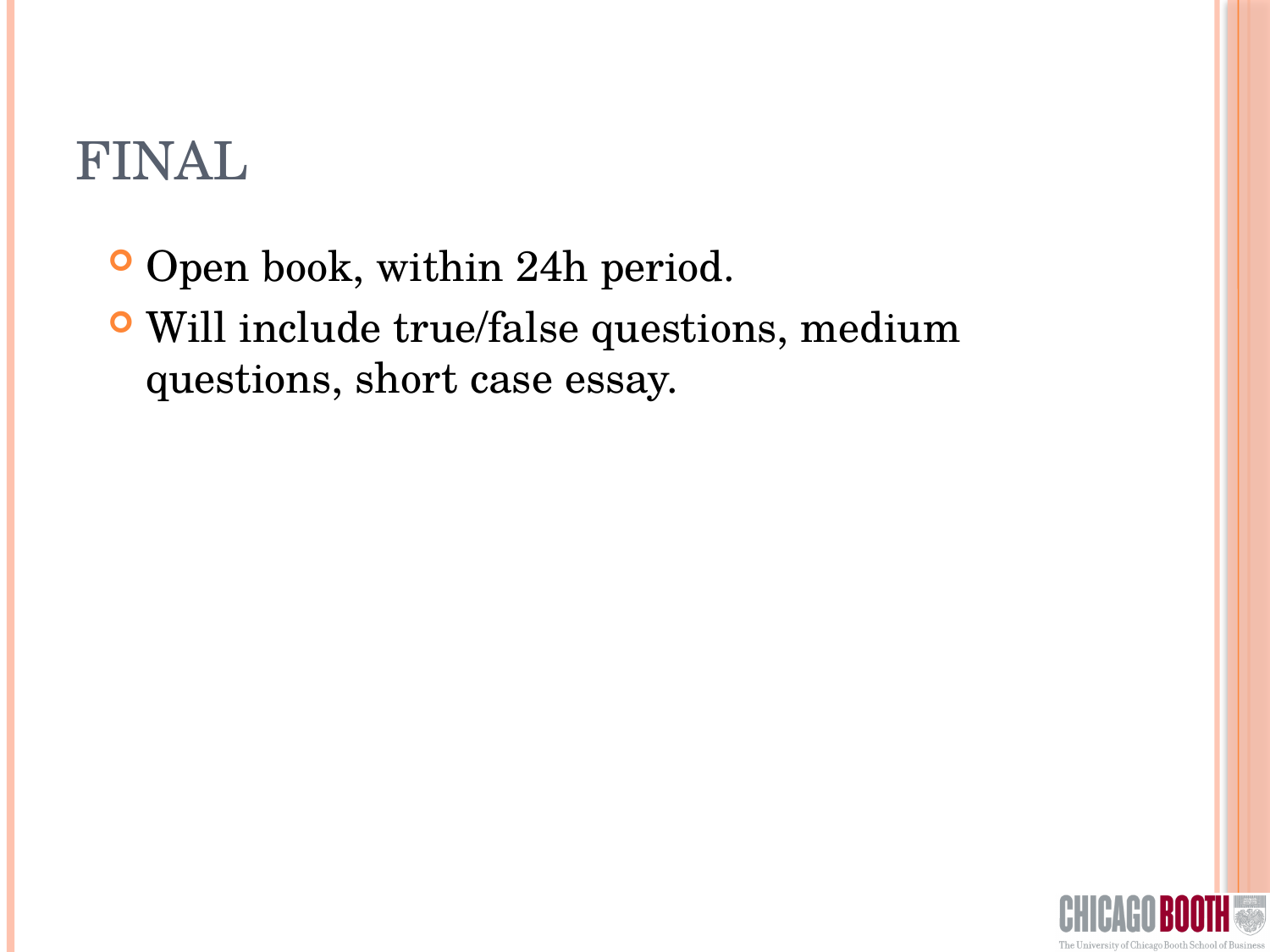

# Final
Open book, within 24h period.
Will include true/false questions, medium questions, short case essay.